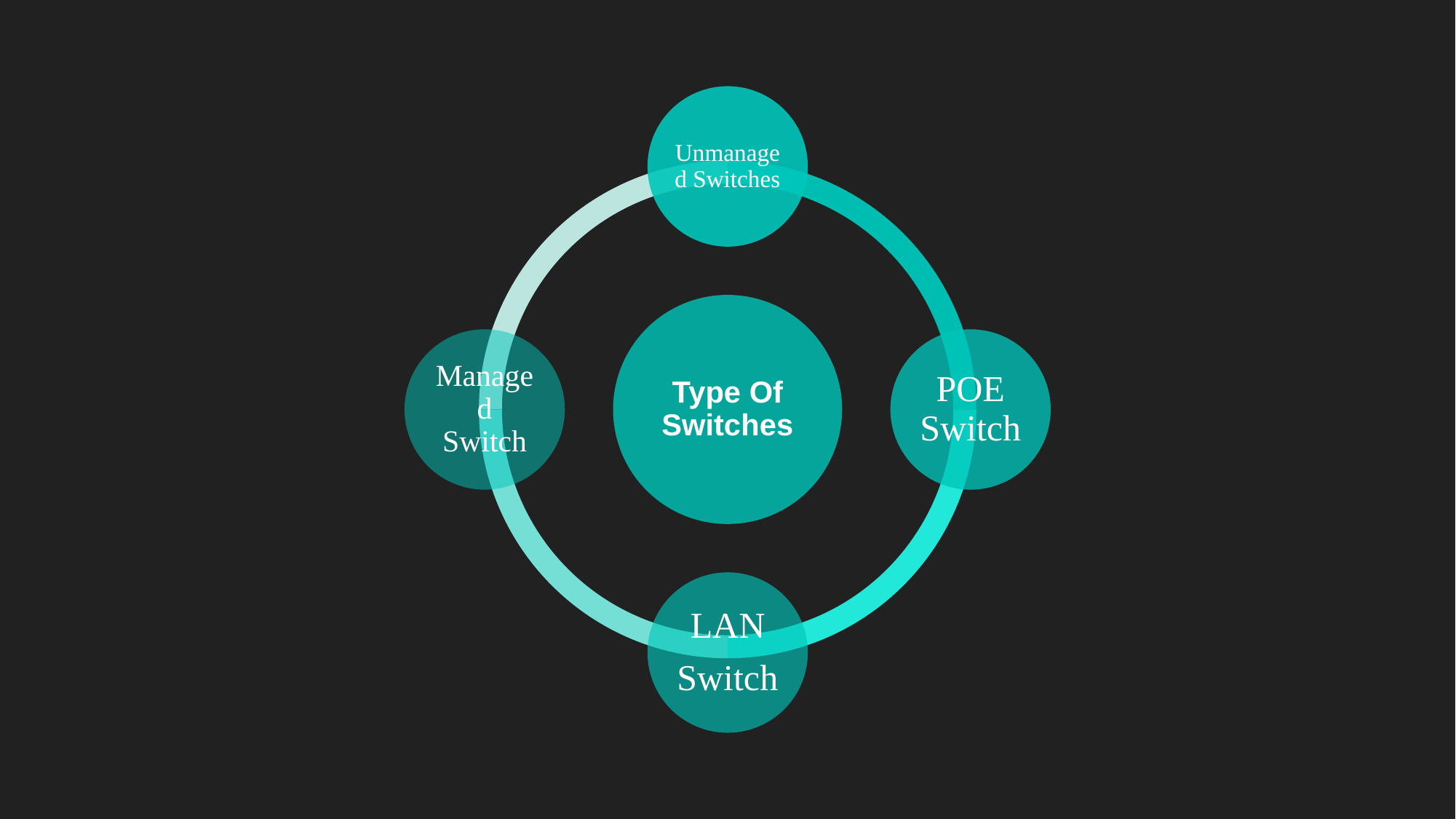

Type Of Switches
Unmanaged Switches
POE Switch
LAN
Switch
Managed Switch